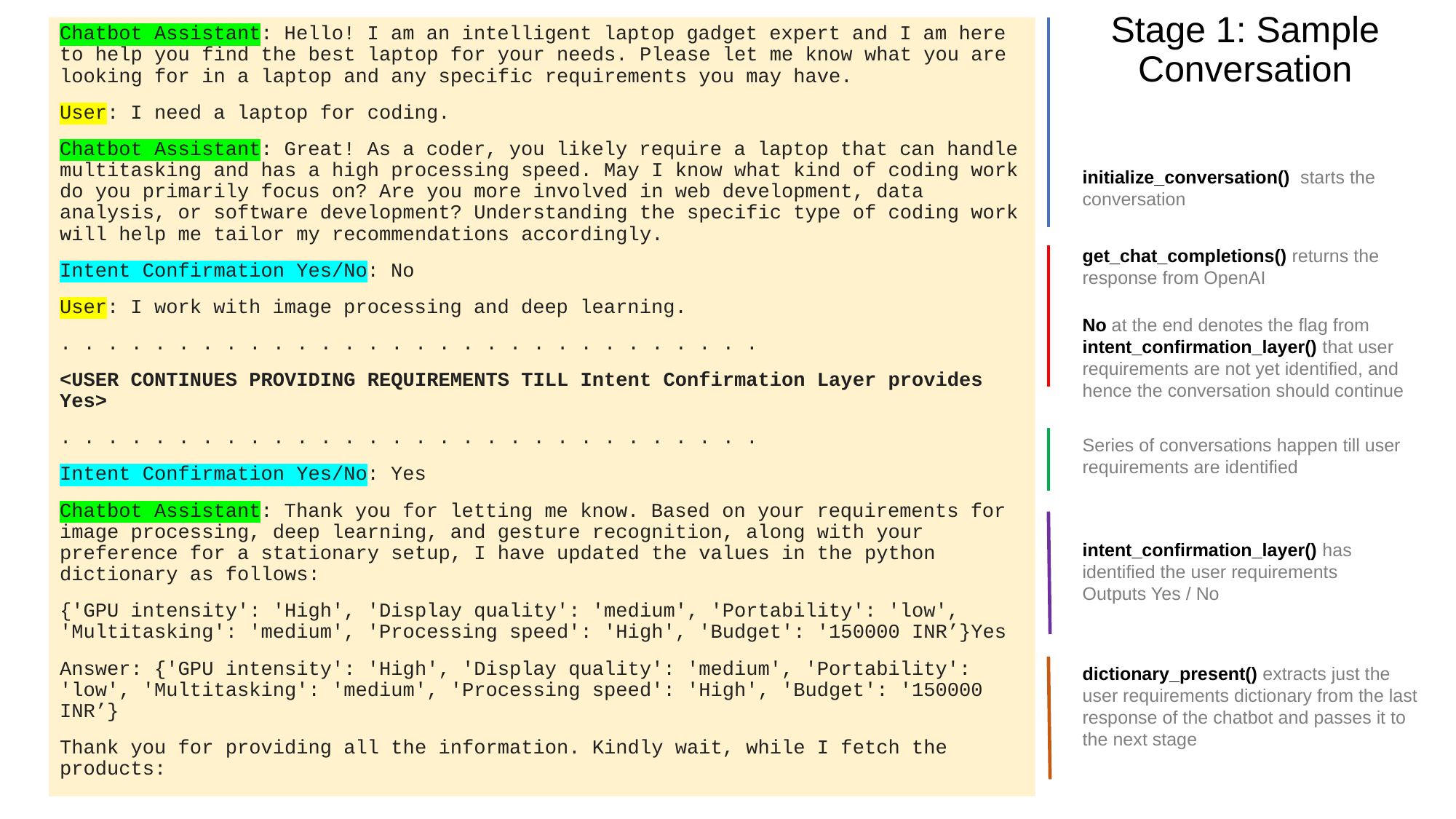

# Stage 1: Sample Conversation
Chatbot Assistant: Hello! I am an intelligent laptop gadget expert and I am here to help you find the best laptop for your needs. Please let me know what you are looking for in a laptop and any specific requirements you may have.
User: I need a laptop for coding.
Chatbot Assistant: Great! As a coder, you likely require a laptop that can handle multitasking and has a high processing speed. May I know what kind of coding work do you primarily focus on? Are you more involved in web development, data analysis, or software development? Understanding the specific type of coding work will help me tailor my recommendations accordingly.
Intent Confirmation Yes/No: No
User: I work with image processing and deep learning.
. . . . . . . . . . . . . . . . . . . . . . . . . . . . . .
<USER CONTINUES PROVIDING REQUIREMENTS TILL Intent Confirmation Layer provides Yes>
. . . . . . . . . . . . . . . . . . . . . . . . . . . . . .
Intent Confirmation Yes/No: Yes
Chatbot Assistant: Thank you for letting me know. Based on your requirements for image processing, deep learning, and gesture recognition, along with your preference for a stationary setup, I have updated the values in the python dictionary as follows:
{'GPU intensity': 'High', 'Display quality': 'medium', 'Portability': 'low', 'Multitasking': 'medium', 'Processing speed': 'High', 'Budget': '150000 INR’}Yes
Answer: {'GPU intensity': 'High', 'Display quality': 'medium', 'Portability': 'low', 'Multitasking': 'medium', 'Processing speed': 'High', 'Budget': '150000 INR’}
Thank you for providing all the information. Kindly wait, while I fetch the products:

initialize_conversation()  starts the conversation
get_chat_completions() returns the response from OpenAI

No at the end denotes the flag from intent_confirmation_layer() that user requirements are not yet identified, and hence the conversation should continue
Series of conversations happen till user requirements are identified
intent_confirmation_layer() has identified the user requirements
Outputs Yes / No
dictionary_present() extracts just the user requirements dictionary from the last response of the chatbot and passes it to the next stage